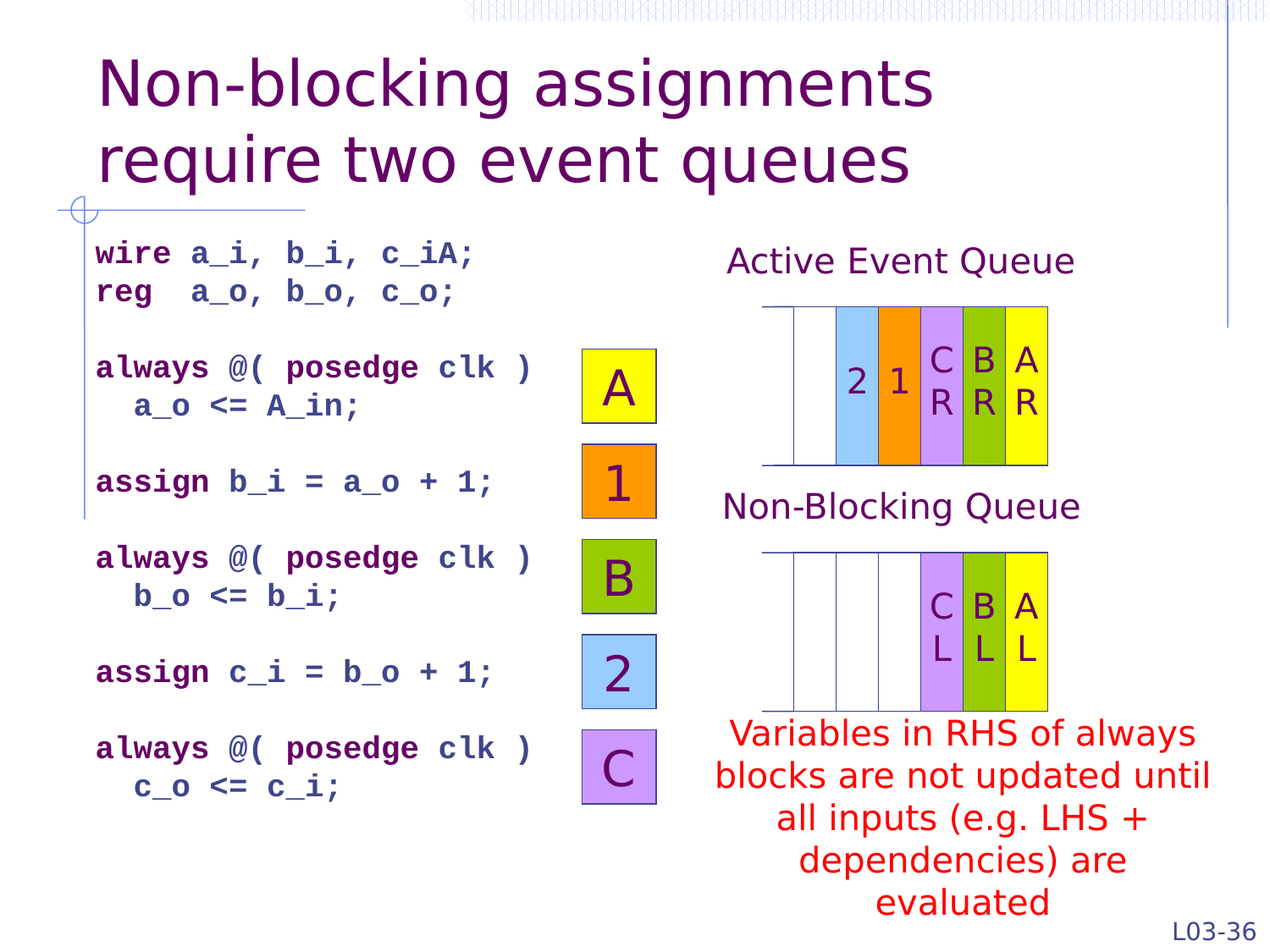

# Non-blocking assignments require two event queues
wire a_i, b_i, c_iA;
reg  a_o, b_o, c_o;

always @( posedge clk )
  a_o <= A_in;

assign b_i = a_o + 1;

always @( posedge clk )
  b_o <= b_i;

assign c_i = b_o + 1;

always @( posedge clk )
  c_o <= c_i;
Active Event Queue

2

1

C
R
B
R
A
R
A
1

Non-Blocking Queue
B

C
L
B
L
A
L
2
Variables in RHS of always blocks are not updated until all inputs (e.g. LHS + dependencies) are evaluated

C
L03-36